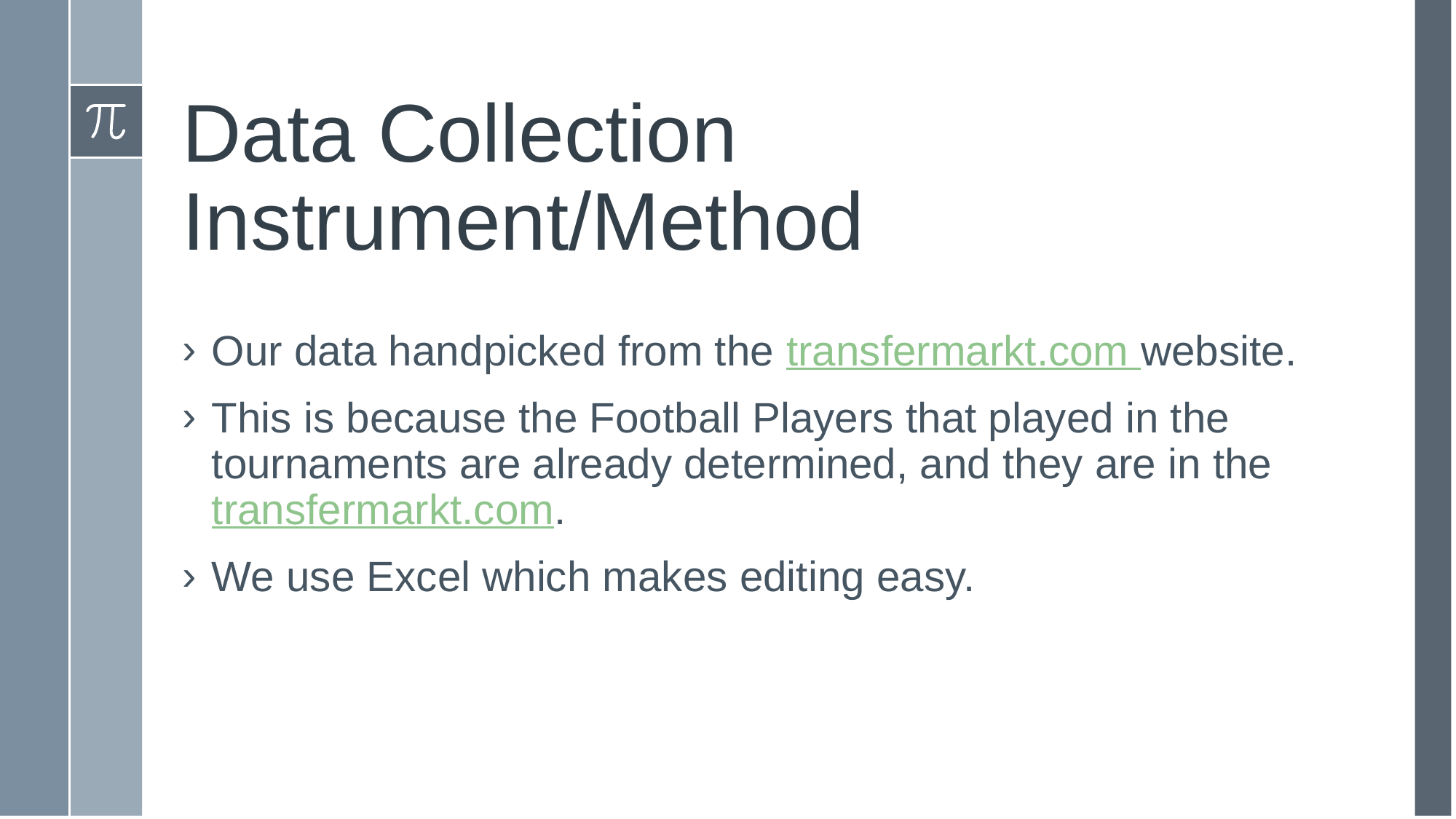

# Data Collection Instrument/Method
Our data handpicked from the transfermarkt.com website.
This is because the Football Players that played in the tournaments are already determined, and they are in the transfermarkt.com.
We use Excel which makes editing easy.